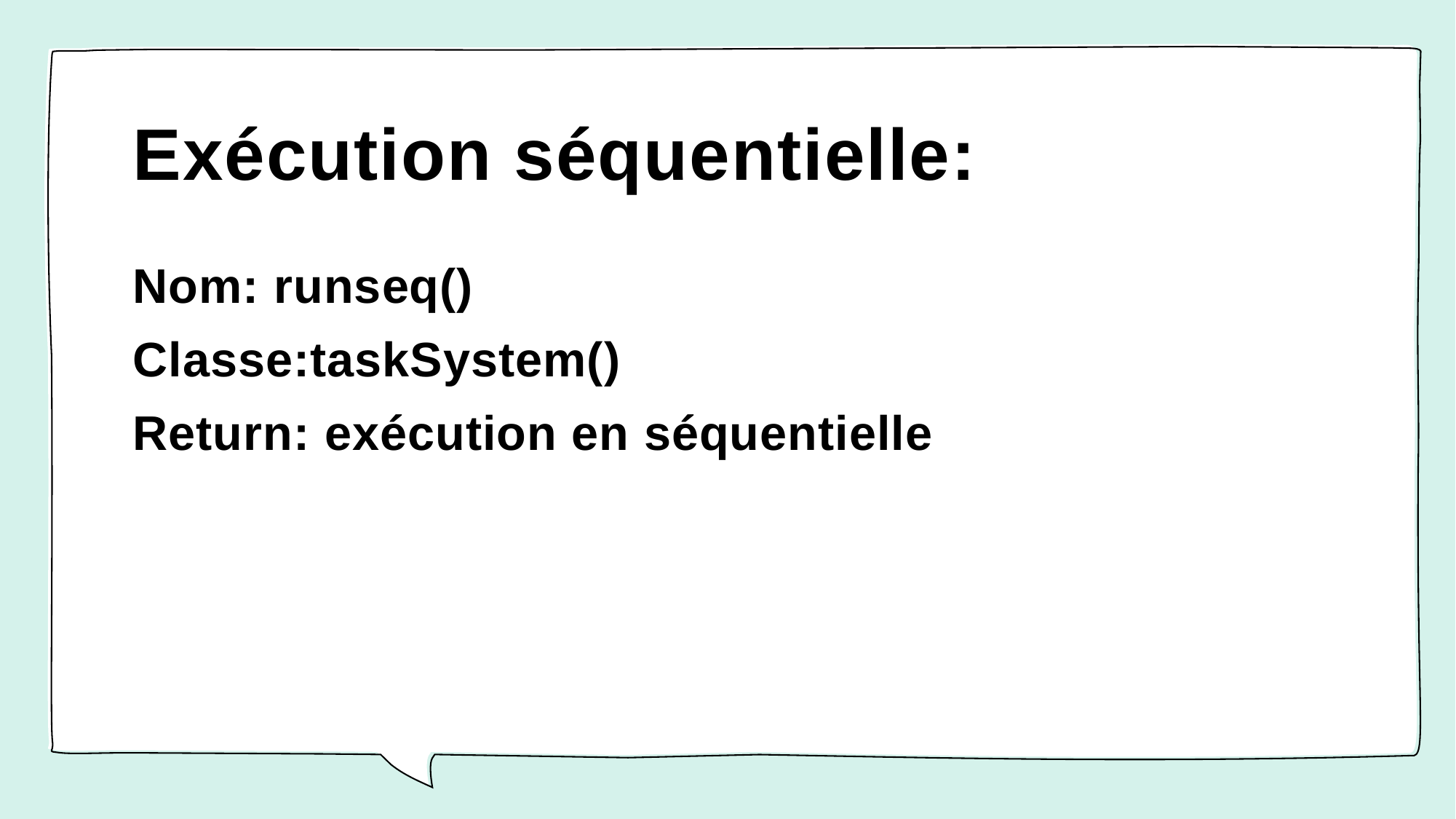

# Exécution séquentielle:
Nom: runseq()
Classe:taskSystem()
Return: exécution en séquentielle